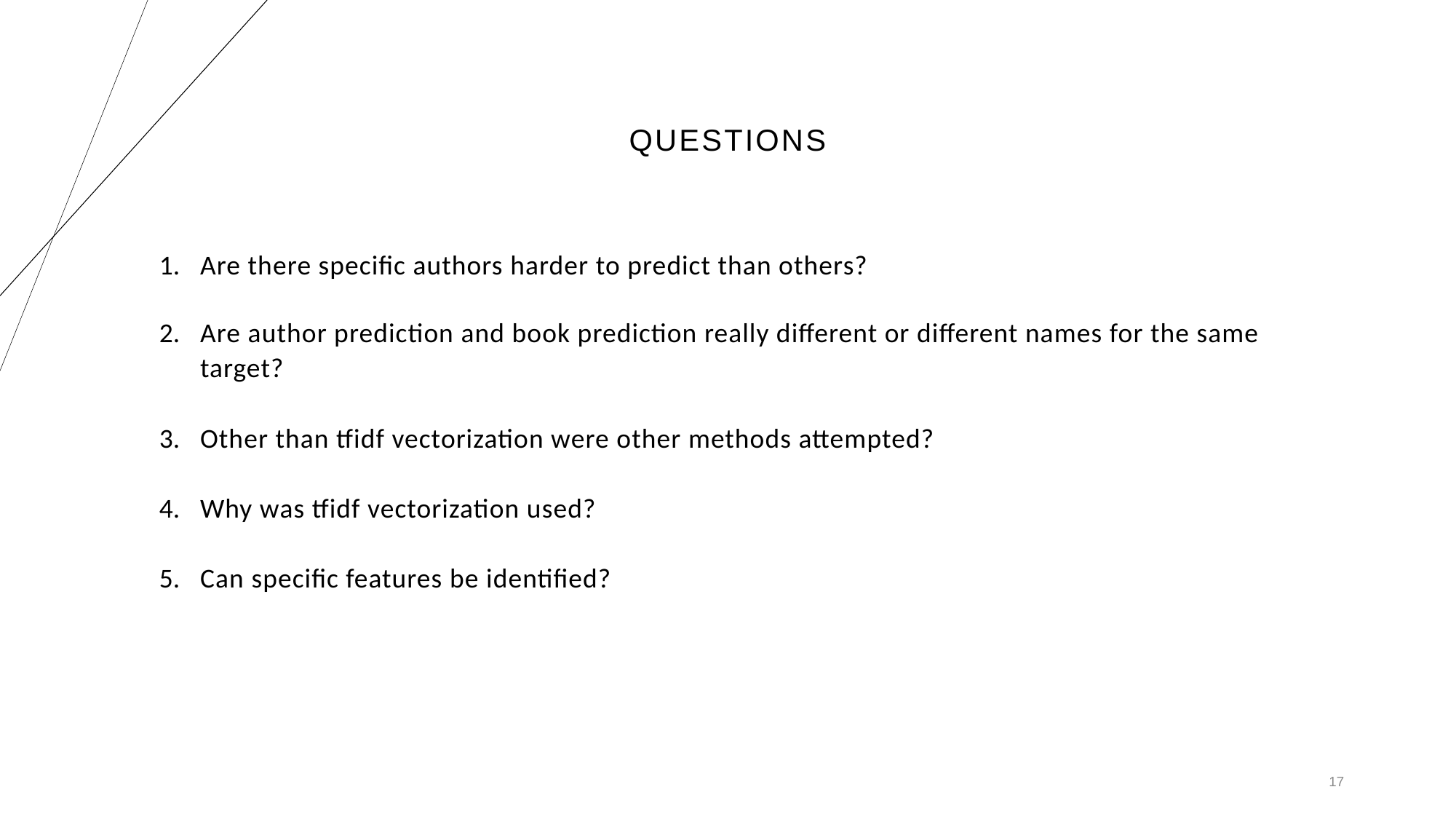

# Questions
Are there specific authors harder to predict than others?
Are author prediction and book prediction really different or different names for the same target?
Other than tfidf vectorization were other methods attempted?
Why was tfidf vectorization used?
Can specific features be identified?
17